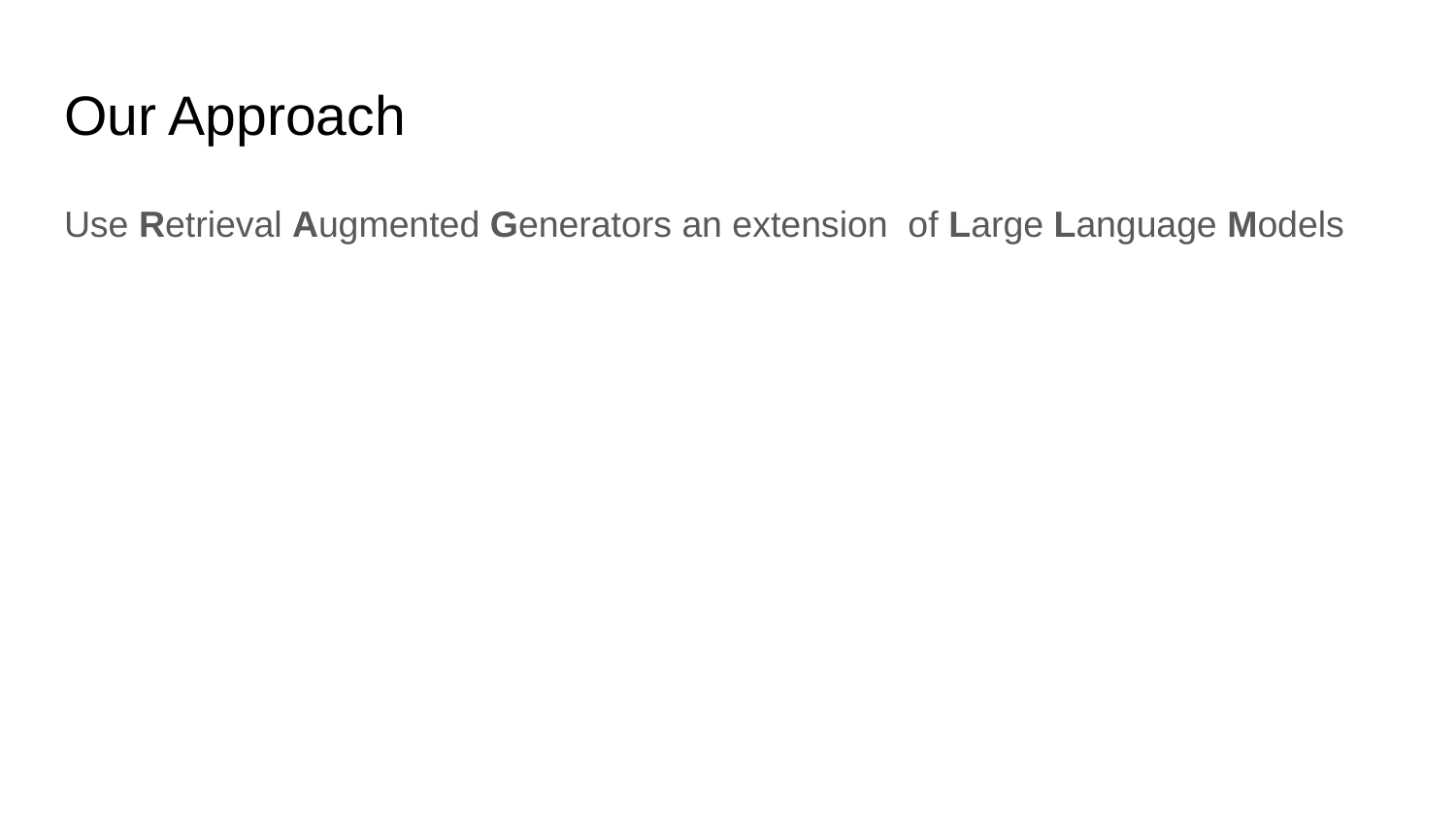

# Our Approach
Use Retrieval Augmented Generators an extension  of Large Language Models